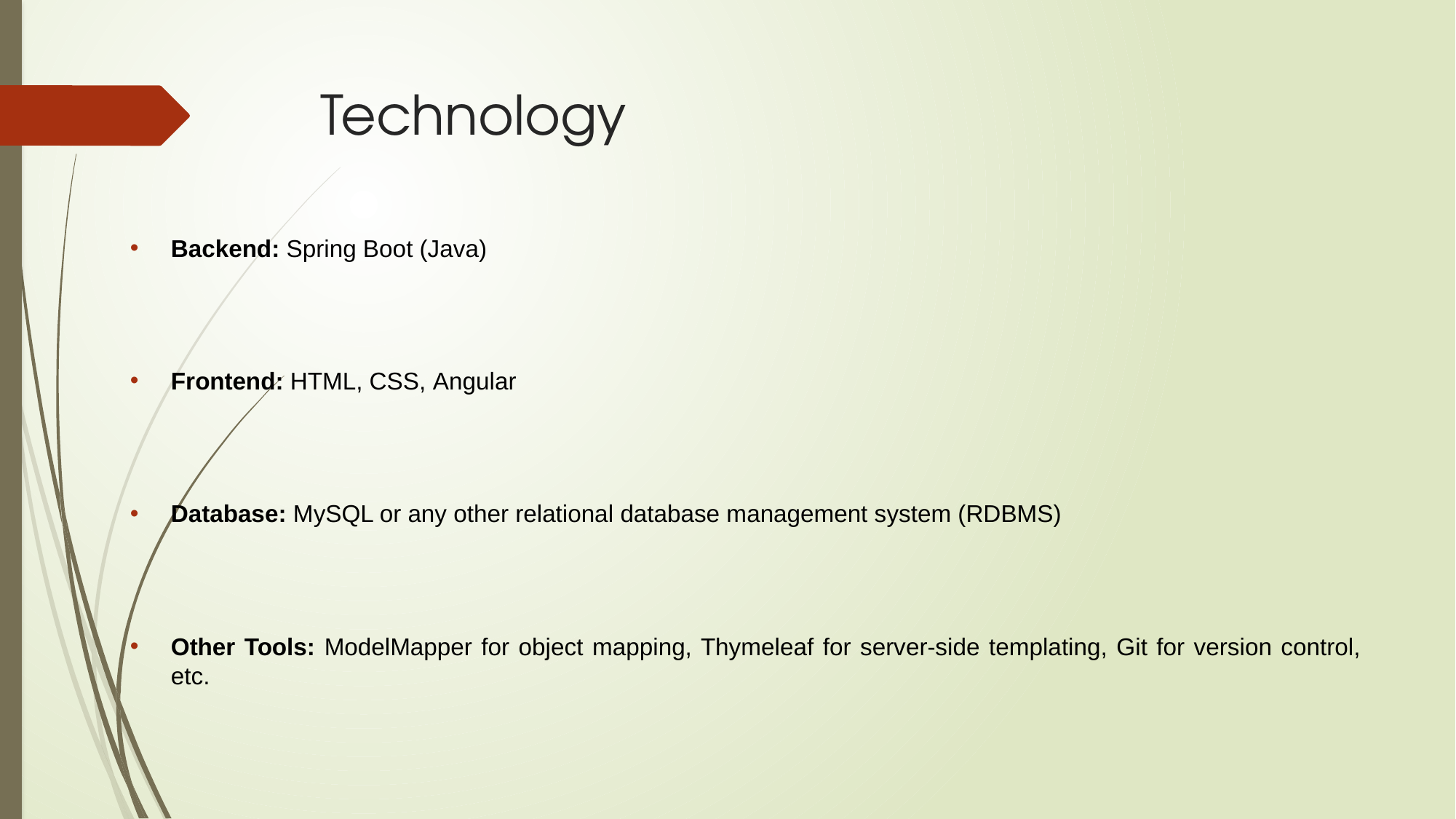

# Technology
Backend: Spring Boot (Java)

Frontend: HTML, CSS, Angular

Database: MySQL or any other relational database management system (RDBMS)

Other Tools: ModelMapper for object mapping, Thymeleaf for server-side templating, Git for version control, etc.